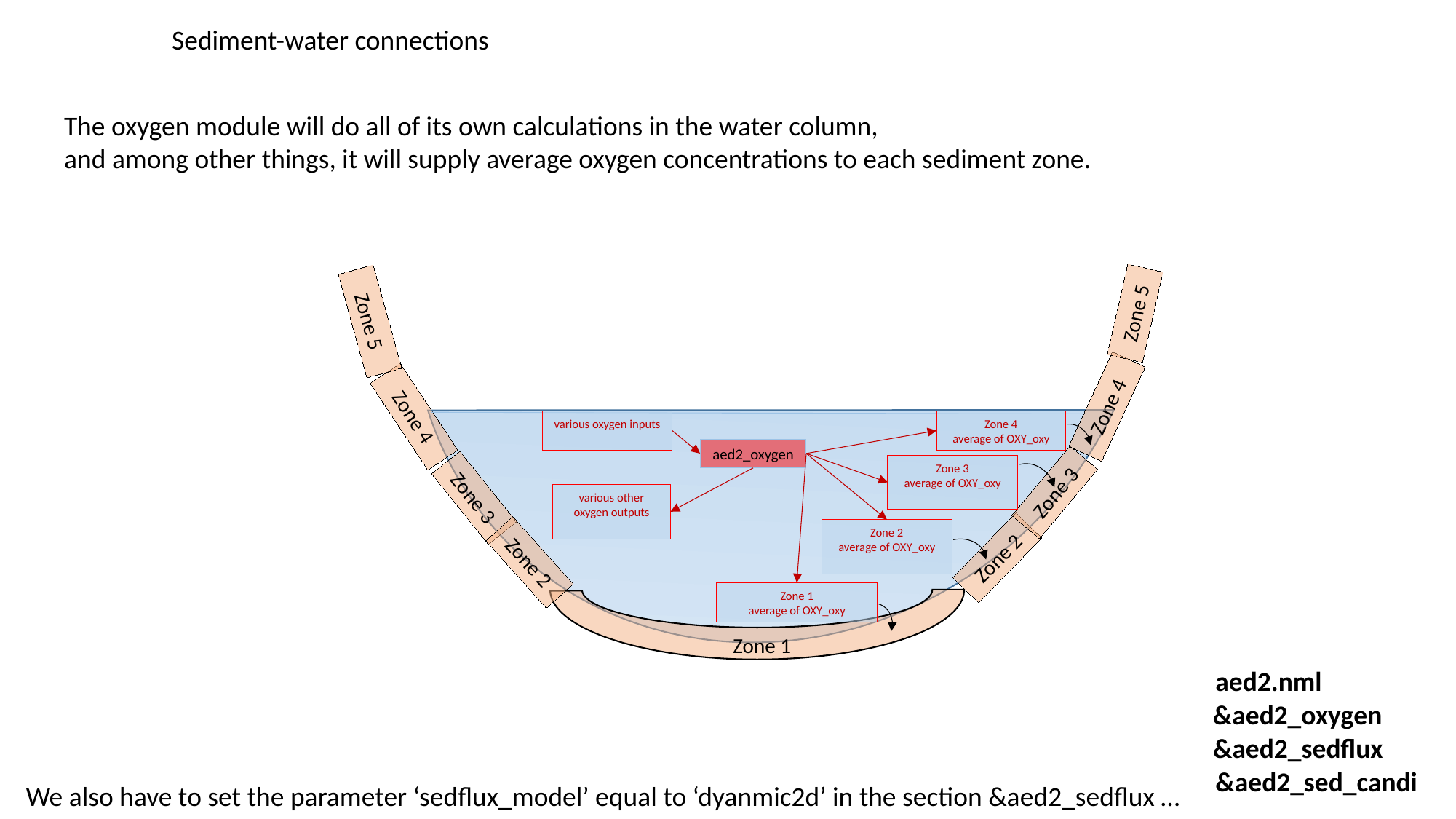

Sediment-water connections
The oxygen module will do all of its own calculations in the water column,
and among other things, it will supply average oxygen concentrations to each sediment zone.
Zone 5
Zone 5
Zone 4
Zone 4
various oxygen inputs

Zone 4
average of OXY_oxy

aed2_oxygen
Zone 3
average of OXY_oxy

Zone 3
Zone 3
various other oxygen outputs

Zone 2
average of OXY_oxy

Zone 2

Zone 2
Zone 1
average of OXY_oxy

Zone 1
aed2.nml
&aed2_oxygen
&aed2_sedflux
&aed2_sed_candi
We also have to set the parameter ‘sedflux_model’ equal to ‘dyanmic2d’ in the section &aed2_sedflux …